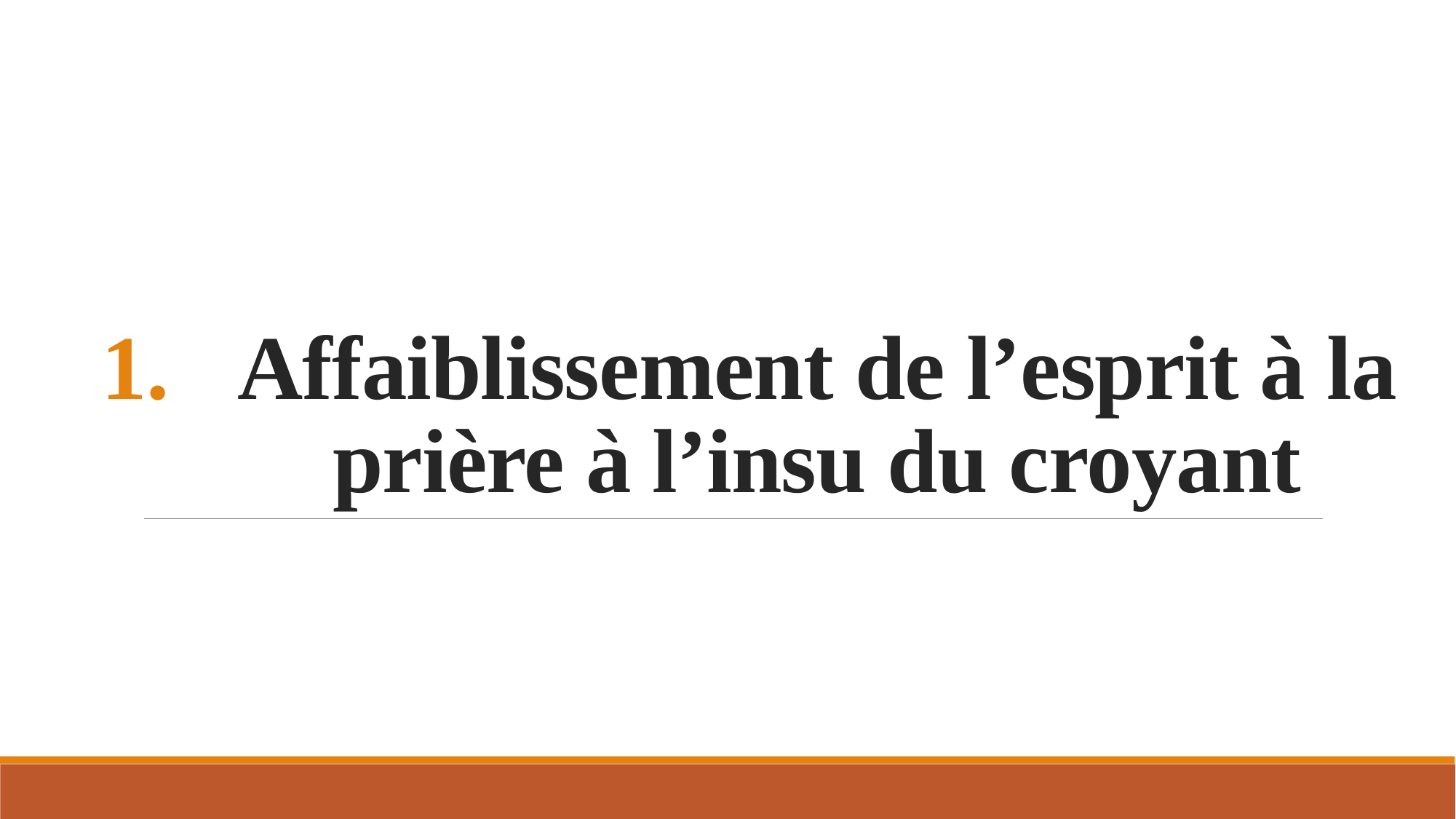

# Affaiblissement de l’esprit à la prière à l’insu du croyant